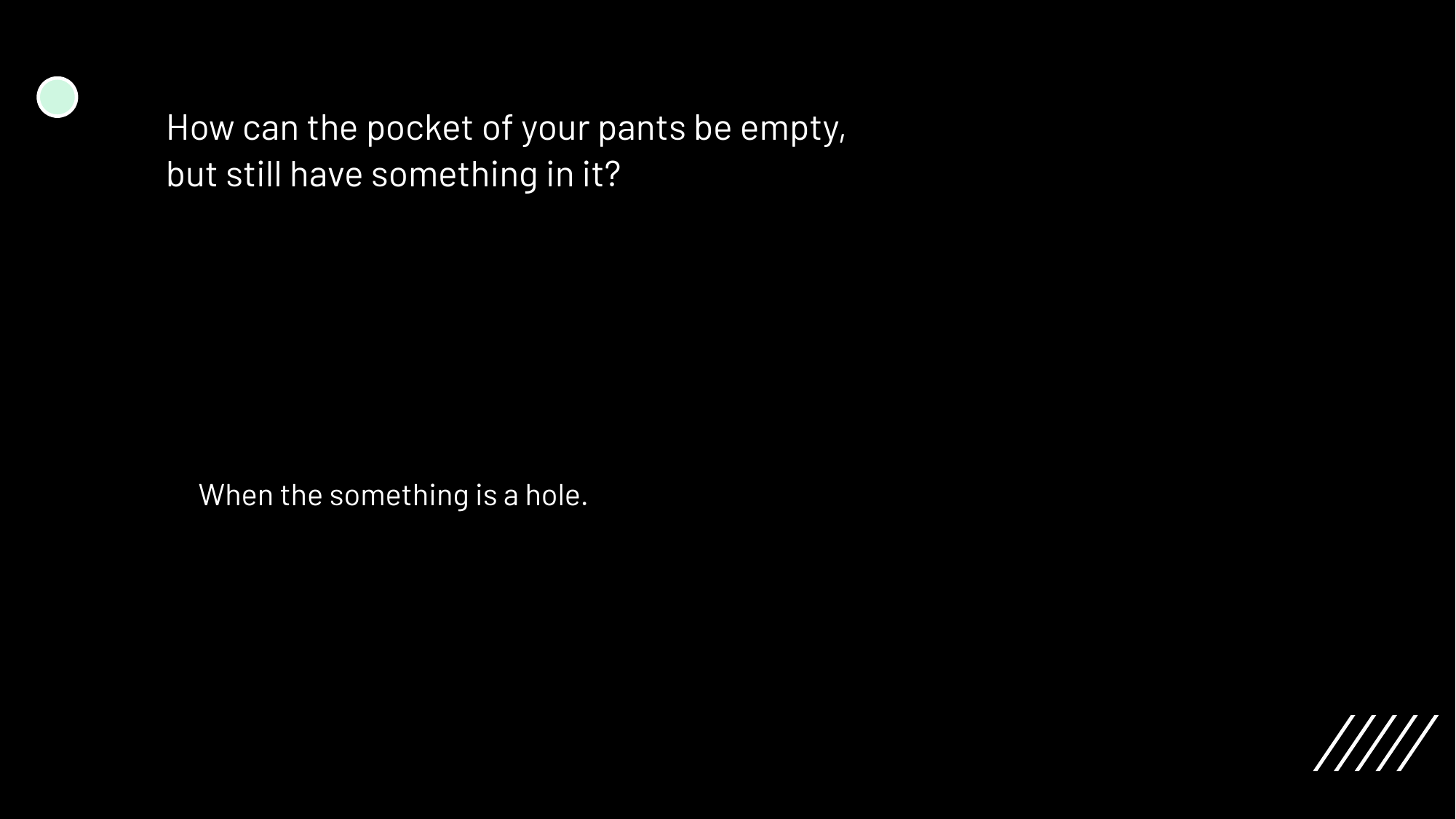

How can the pocket of your pants be empty, but still have something in it?

When the something is a hole.